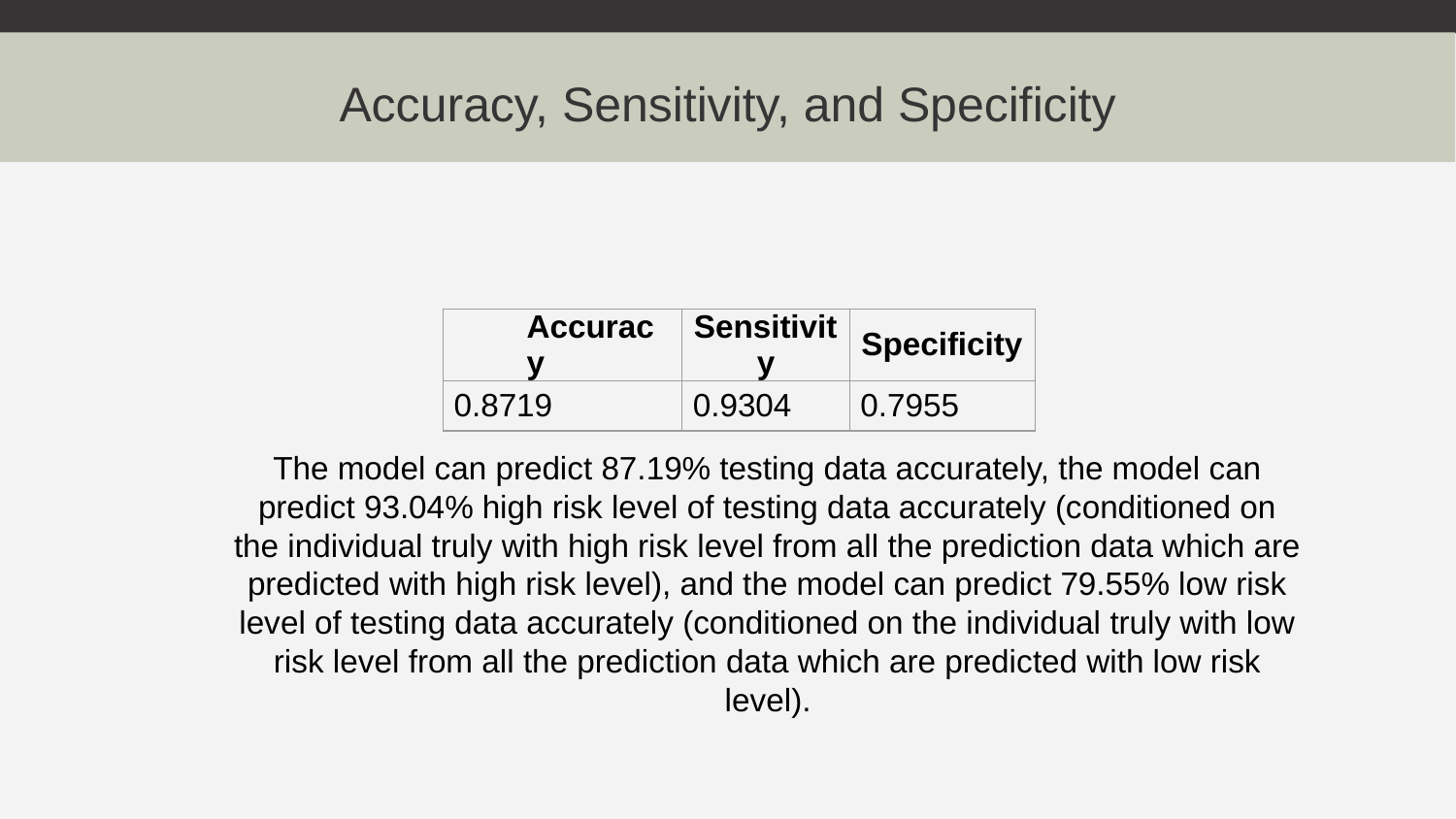

# Accuracy, Sensitivity, and Specificity
| Accuracy | Sensitivity | Specificity |
| --- | --- | --- |
| 0.8719 | 0.9304 | 0.7955 |
The model can predict 87.19% testing data accurately, the model can predict 93.04% high risk level of testing data accurately (conditioned on the individual truly with high risk level from all the prediction data which are predicted with high risk level), and the model can predict 79.55% low risk level of testing data accurately (conditioned on the individual truly with low risk level from all the prediction data which are predicted with low risk level).